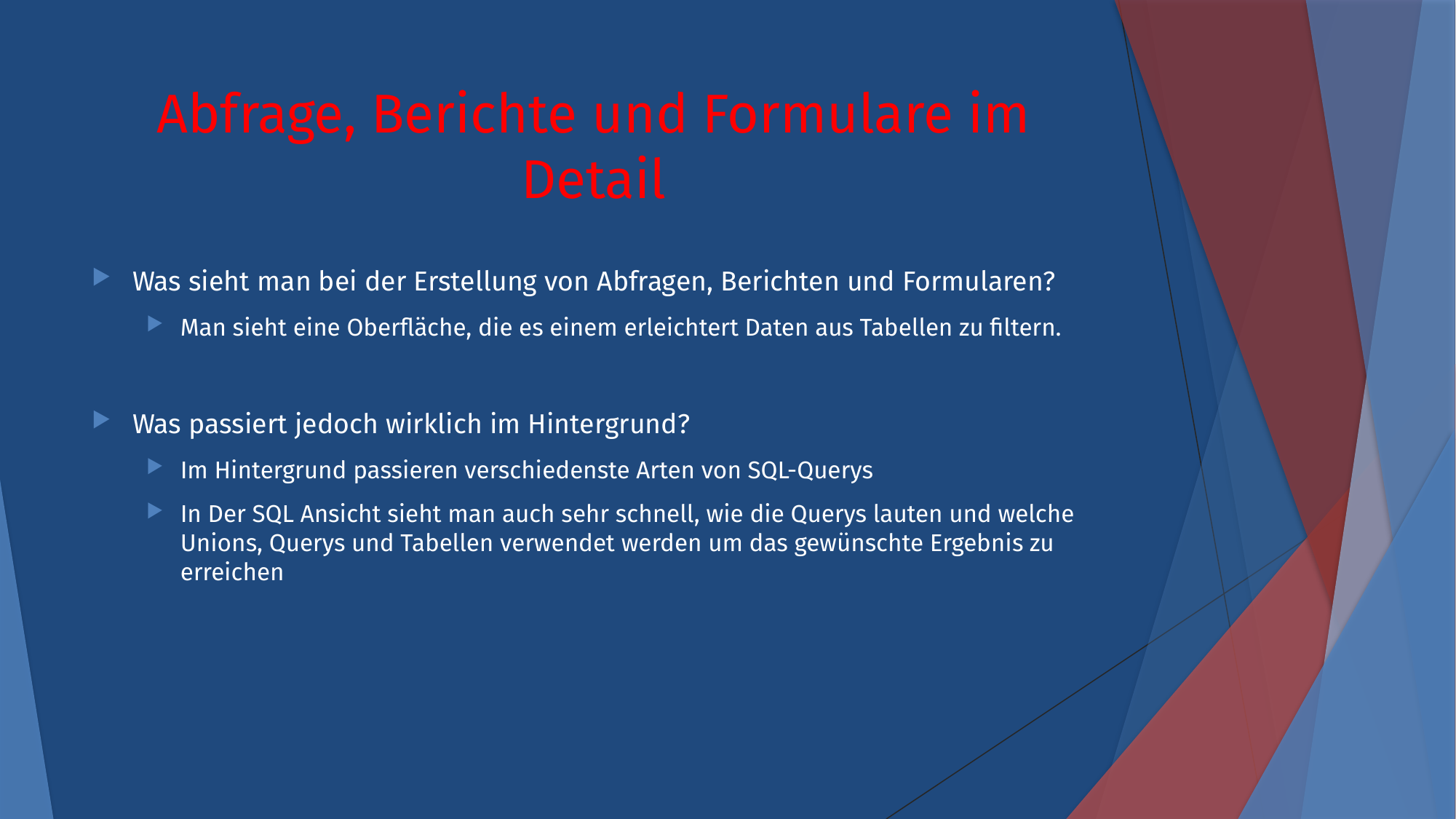

# Abfrage, Berichte und Formulare im Detail
Was sieht man bei der Erstellung von Abfragen, Berichten und Formularen?
Man sieht eine Oberfläche, die es einem erleichtert Daten aus Tabellen zu filtern.

Was passiert jedoch wirklich im Hintergrund?
Im Hintergrund passieren verschiedenste Arten von SQL-Querys
In Der SQL Ansicht sieht man auch sehr schnell, wie die Querys lauten und welche Unions, Querys und Tabellen verwendet werden um das gewünschte Ergebnis zu erreichen